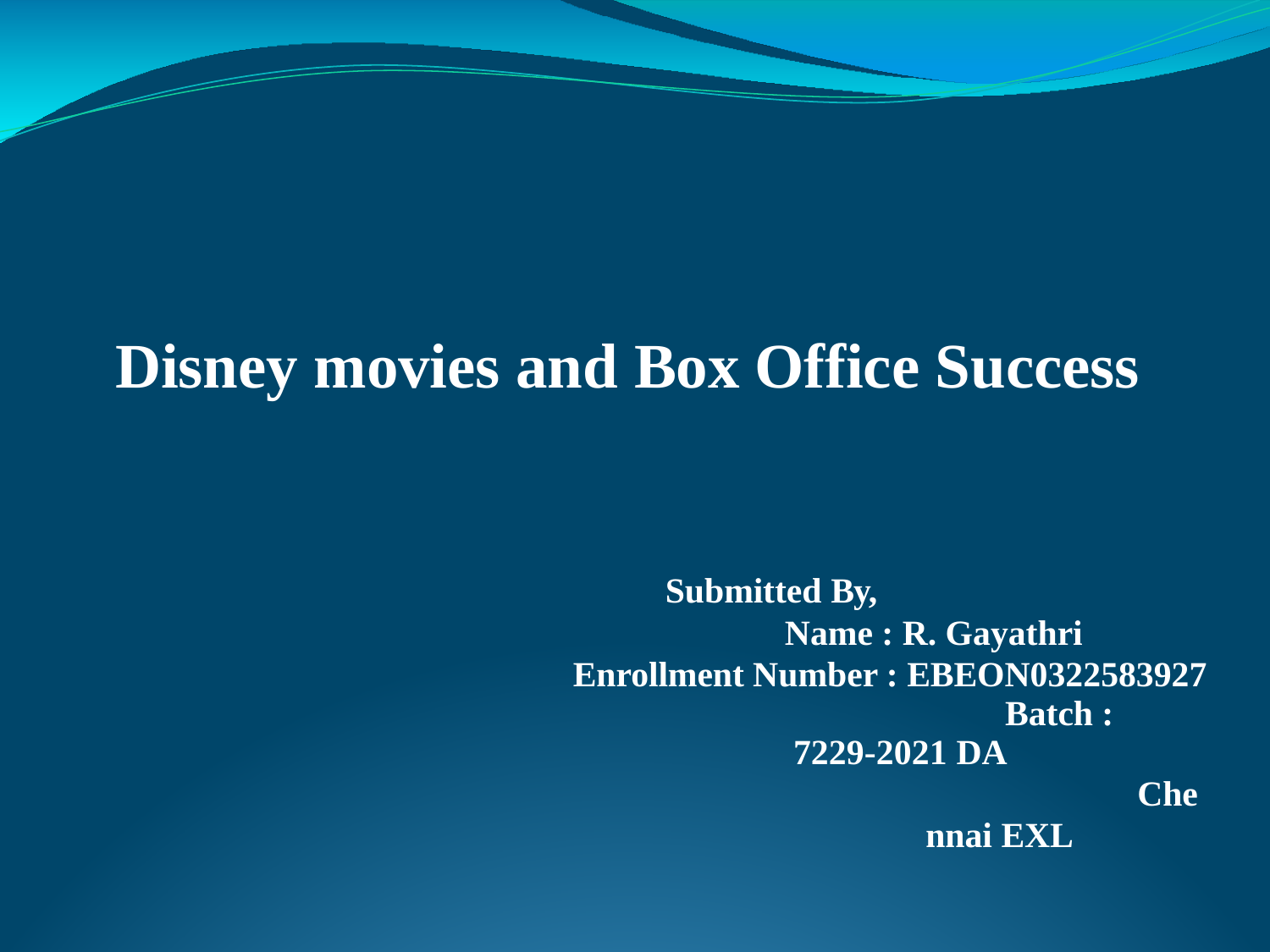

# Disney movies and Box Office Success
Submitted By,
Name : R. Gayathri  Enrollment Number : EBEON0322583927
Batch :  7229-2021 DA
Chennai EXL